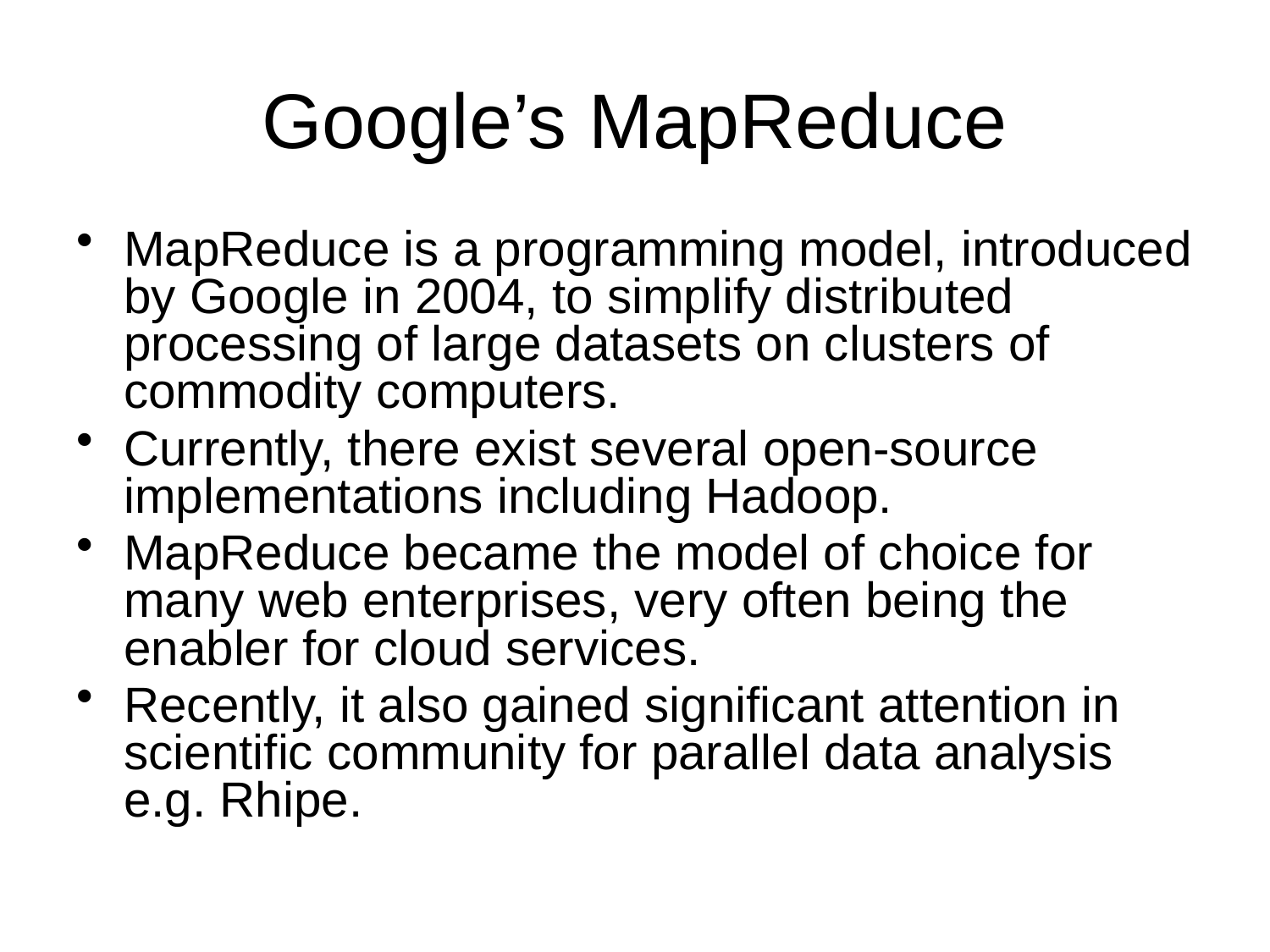

# Google’s MapReduce
MapReduce is a programming model, introduced by Google in 2004, to simplify distributed processing of large datasets on clusters of commodity computers.
Currently, there exist several open-source implementations including Hadoop.
MapReduce became the model of choice for many web enterprises, very often being the enabler for cloud services.
Recently, it also gained significant attention in scientific community for parallel data analysis e.g. Rhipe.